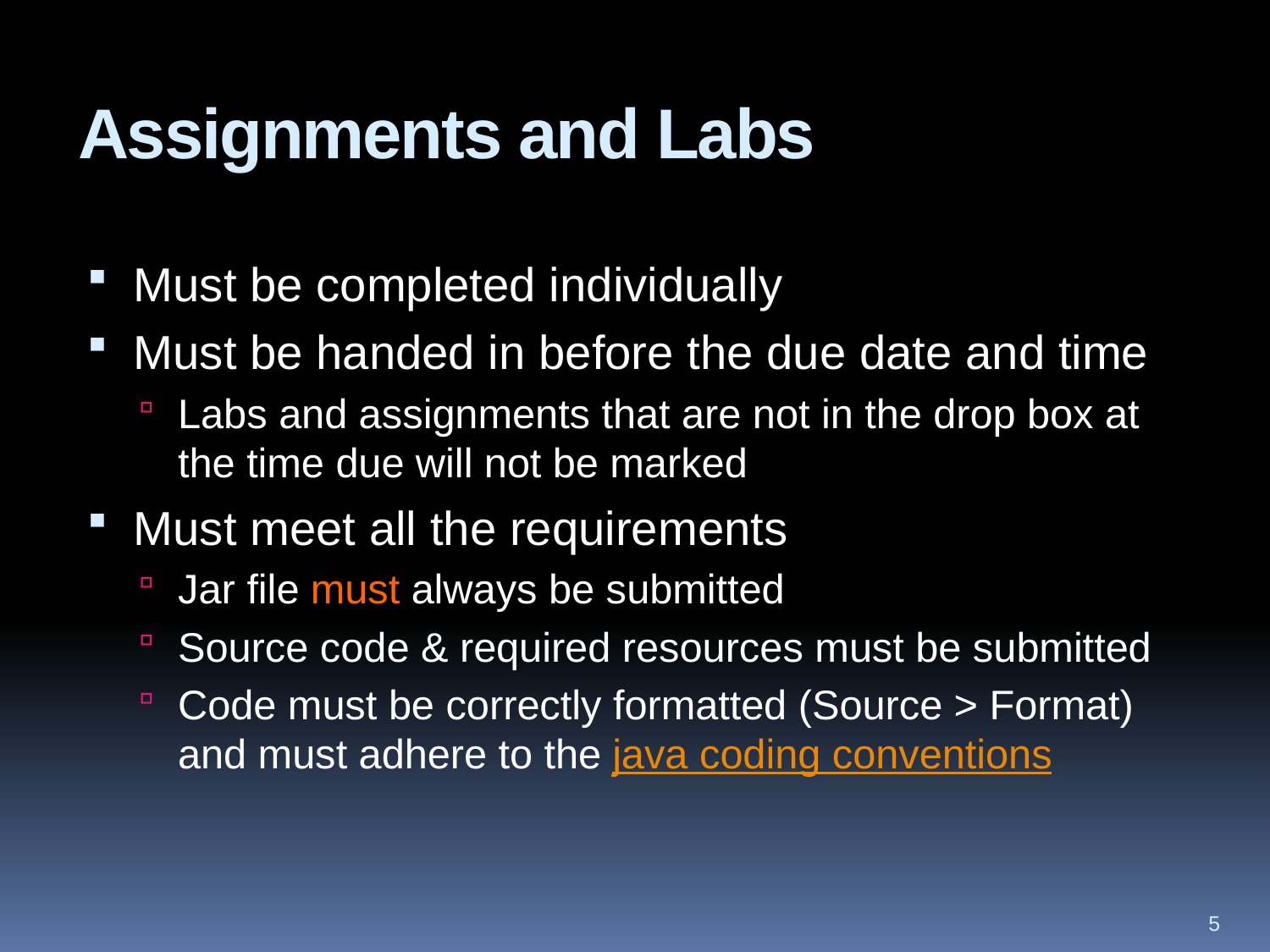

# Assignments and Labs
Must be completed individually
Must be handed in before the due date and time
Labs and assignments that are not in the drop box at the time due will not be marked
Must meet all the requirements
Jar file must always be submitted
Source code & required resources must be submitted
Code must be correctly formatted (Source > Format) and must adhere to the java coding conventions
5